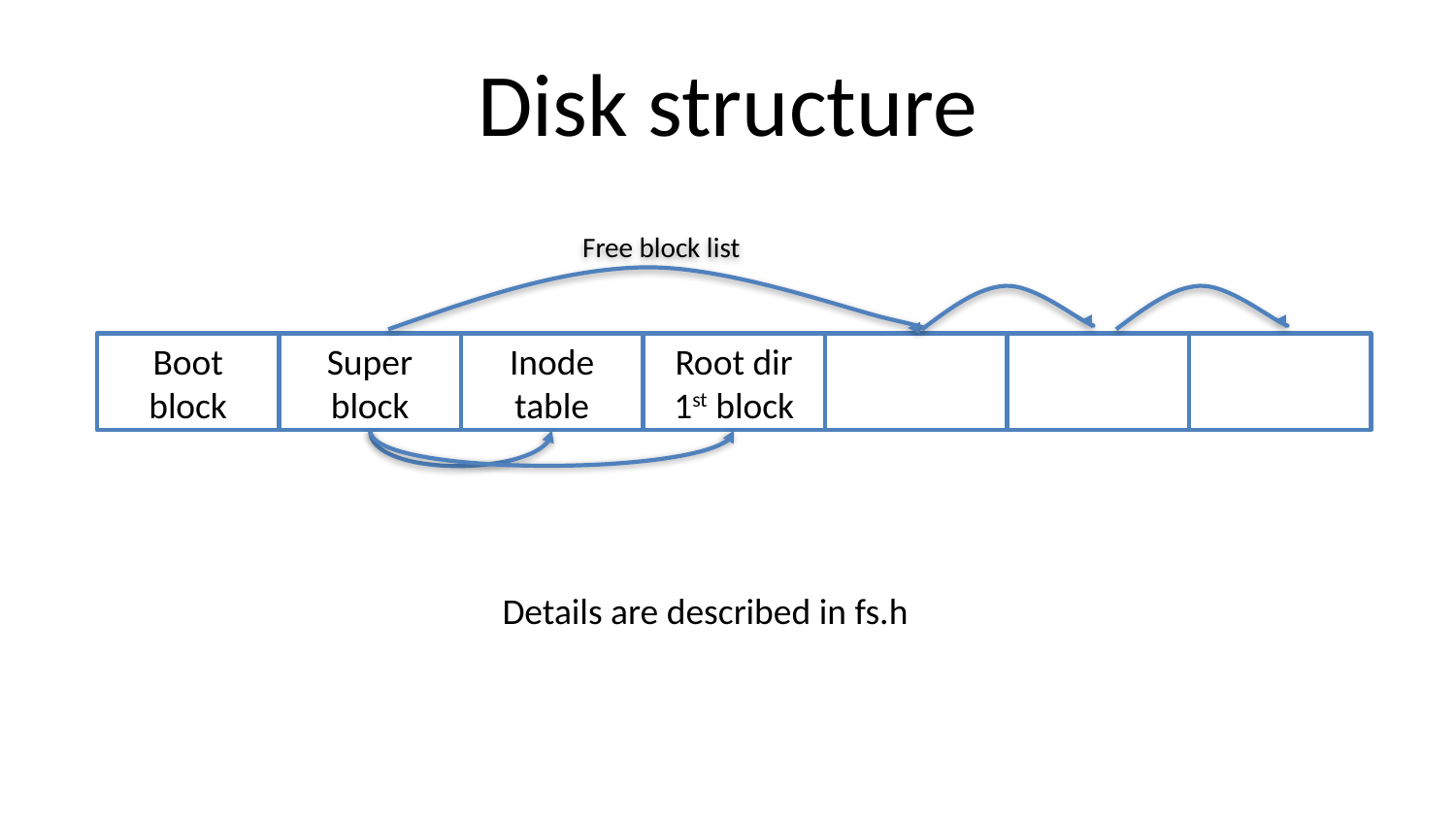

# Disk structure
Free block list

Boot block
Super block
Inode table
Root dir 1st block

Details are described in fs.h